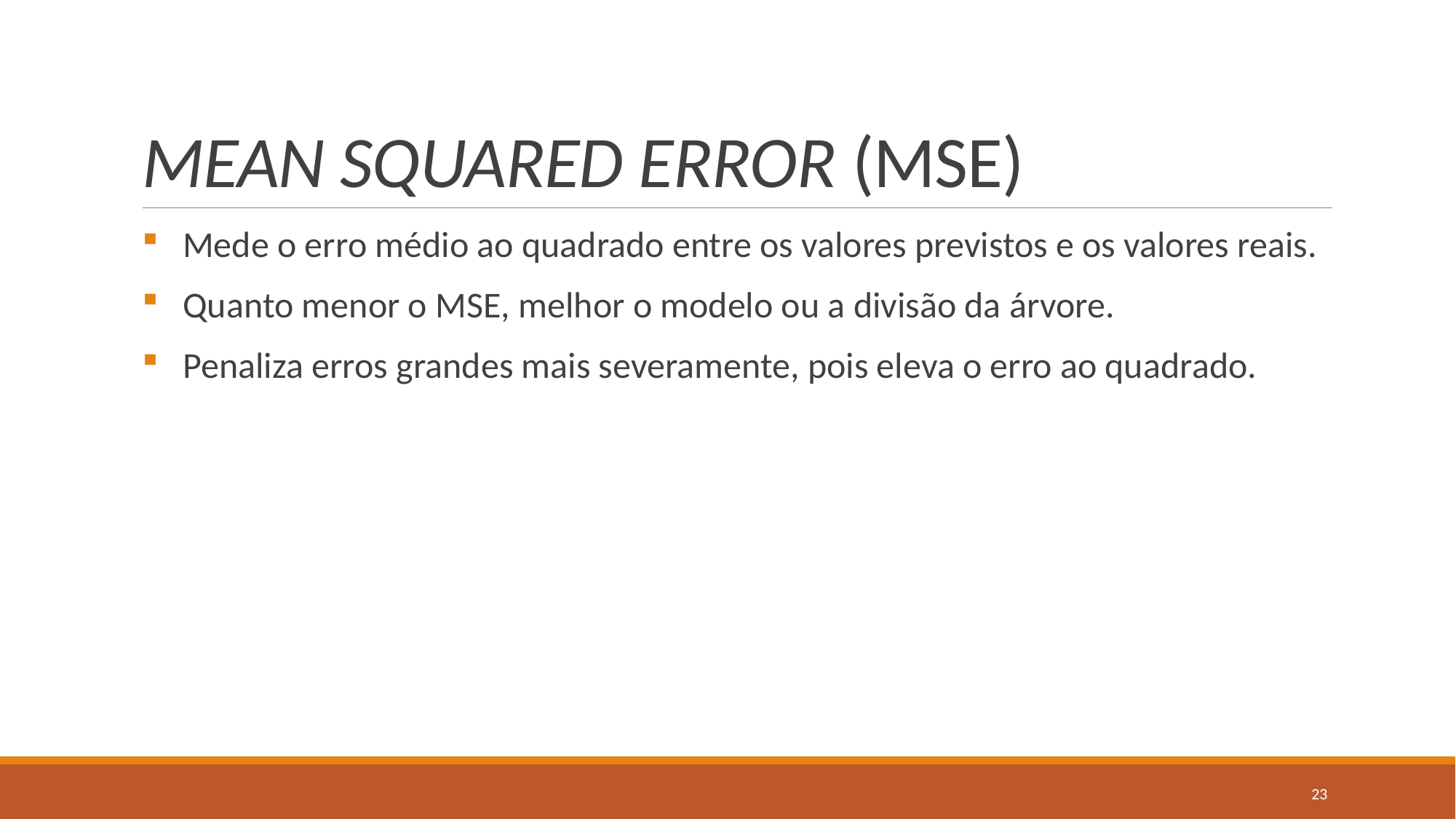

# MEAN SQUARED ERROR (MSE)
Mede o erro médio ao quadrado entre os valores previstos e os valores reais.
Quanto menor o MSE, melhor o modelo ou a divisão da árvore.
Penaliza erros grandes mais severamente, pois eleva o erro ao quadrado.
23